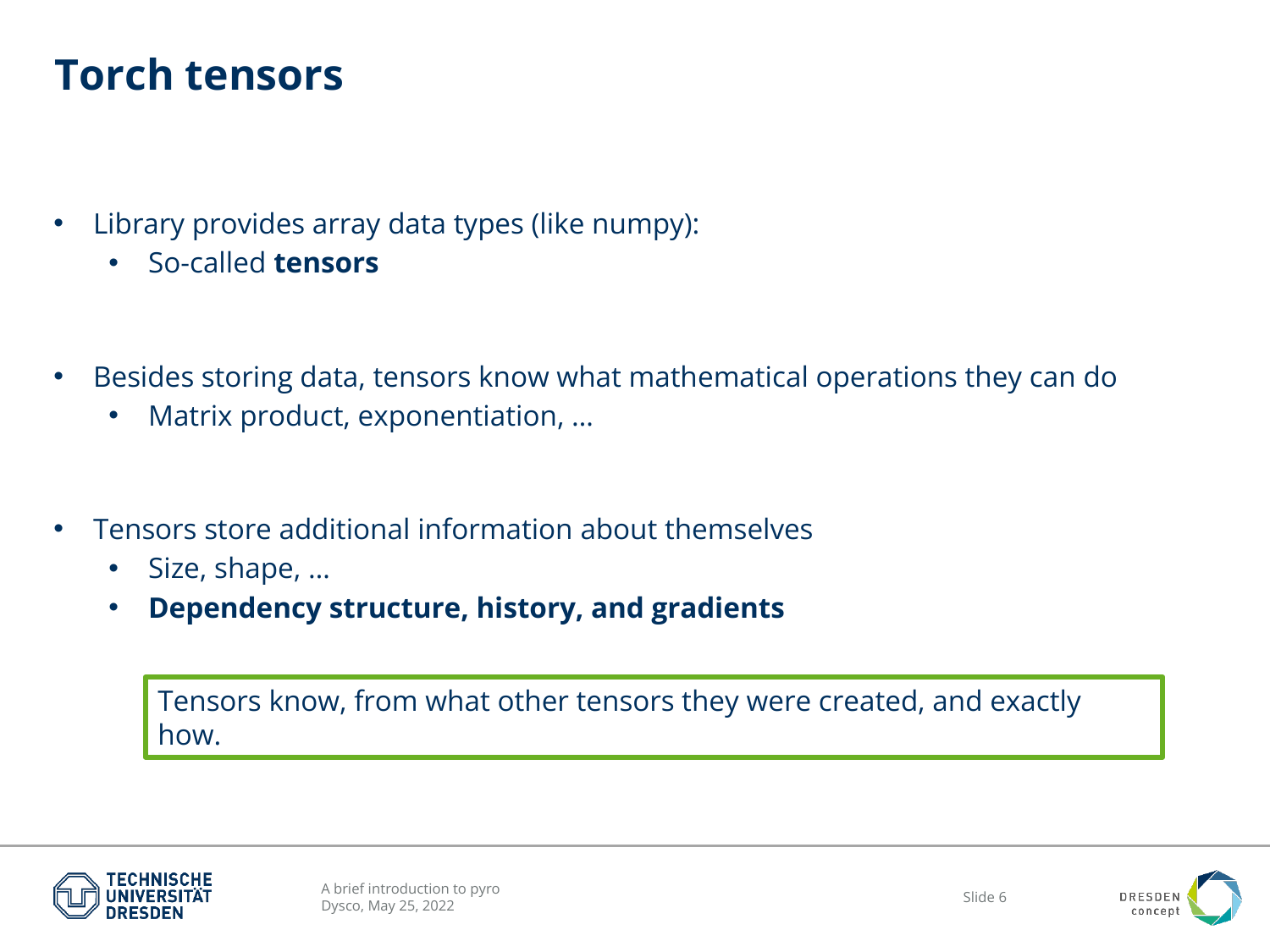

# Torch tensors
Library provides array data types (like numpy):
So-called tensors

Besides storing data, tensors know what mathematical operations they can do
Matrix product, exponentiation, …

Tensors store additional information about themselves
Size, shape, …
Dependency structure, history, and gradients

Tensors know, from what other tensors they were created, and exactly how.